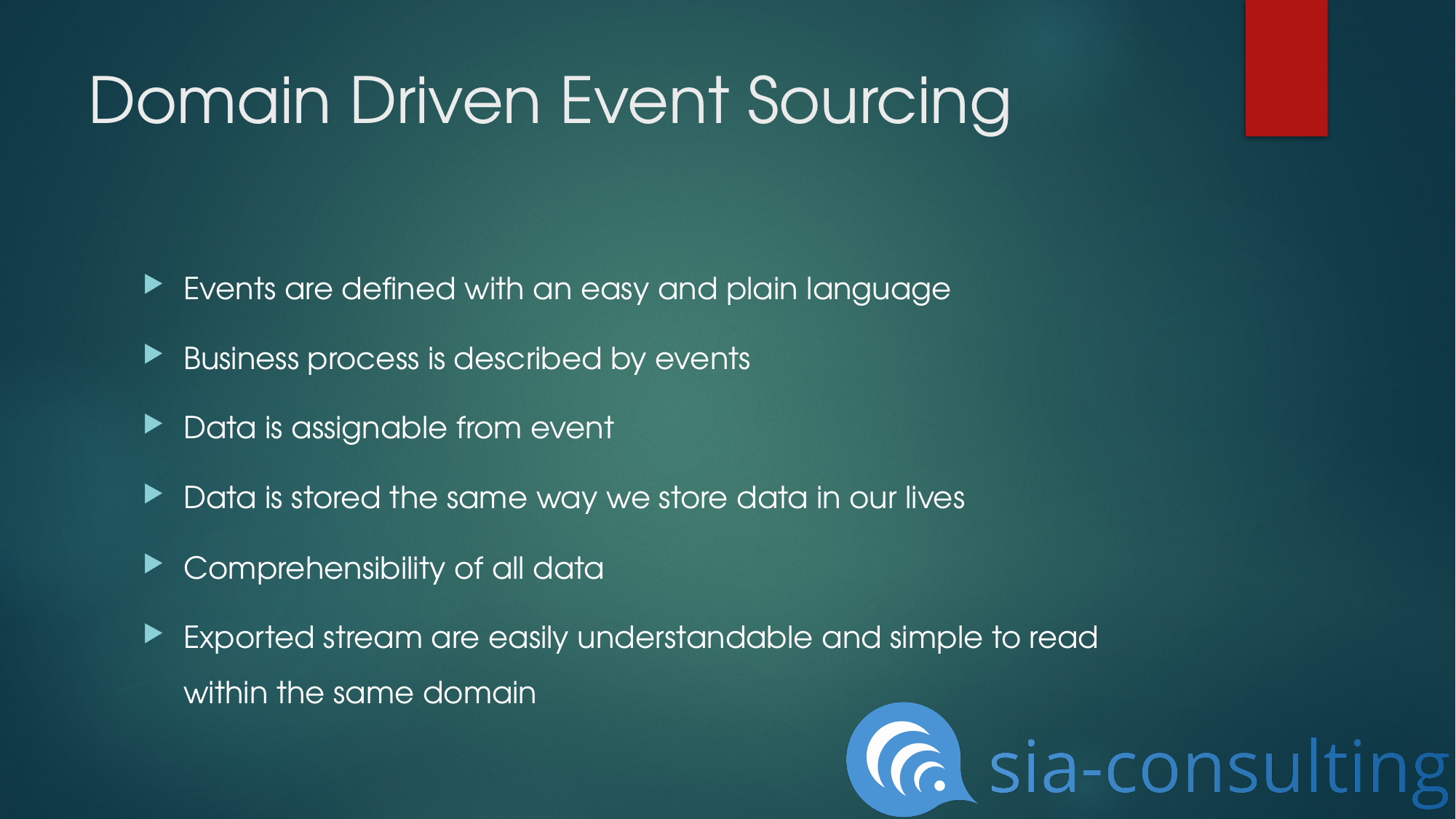

# Domain Driven Event Sourcing
Events are defined with an easy and plain language
Business process is described by events
Data is assignable from event
Data is stored the same way we store data in our lives
Comprehensibility of all data
Exported stream are easily understandable and simple to read within the same domain